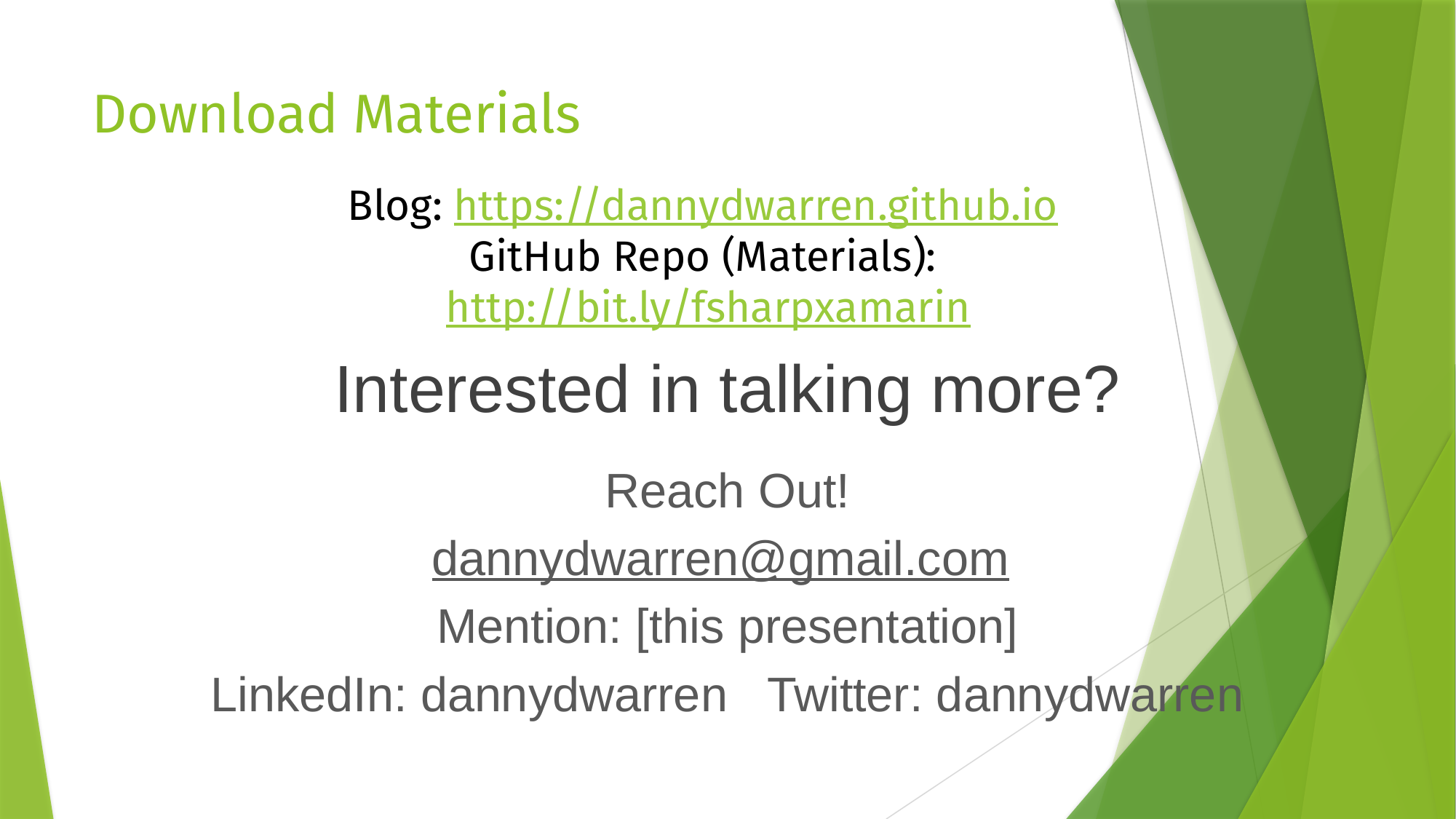

# Download Materials
Blog: https://dannydwarren.github.io
GitHub Repo (Materials): http://bit.ly/fsharpxamarin

Interested in talking more?
Reach Out!
dannydwarren@gmail.com
Mention: [this presentation]
LinkedIn: dannydwarren   Twitter: dannydwarren